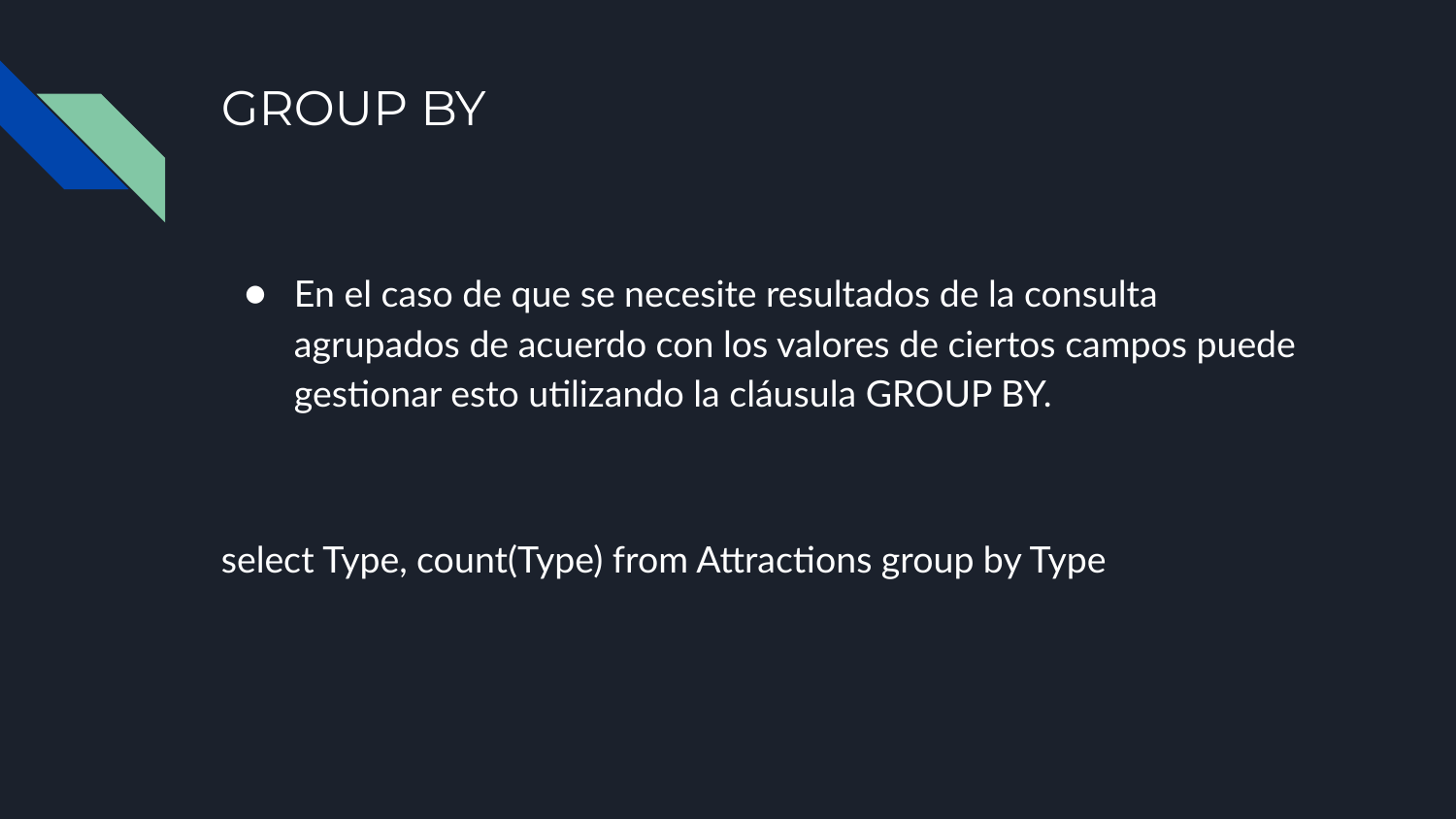

# GROUP BY
En el caso de que se necesite resultados de la consulta agrupados de acuerdo con los valores de ciertos campos puede gestionar esto utilizando la cláusula GROUP BY.

select Type, count(Type) from Attractions group by Type